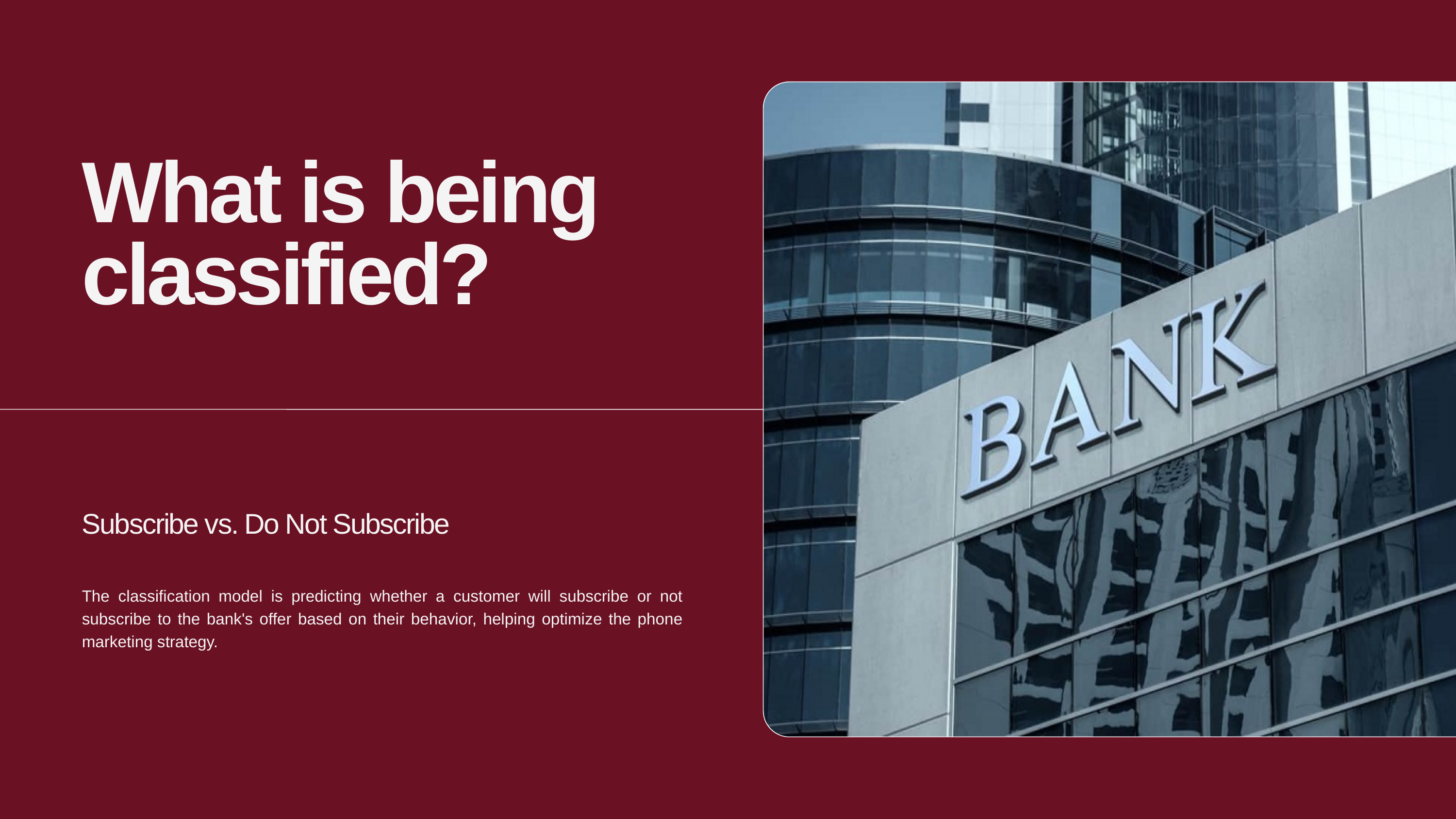

What is being classified?

Subscribe vs. Do Not Subscribe
The classification model is predicting whether a customer will subscribe or not subscribe to the bank's offer based on their behavior, helping optimize the phone marketing strategy.